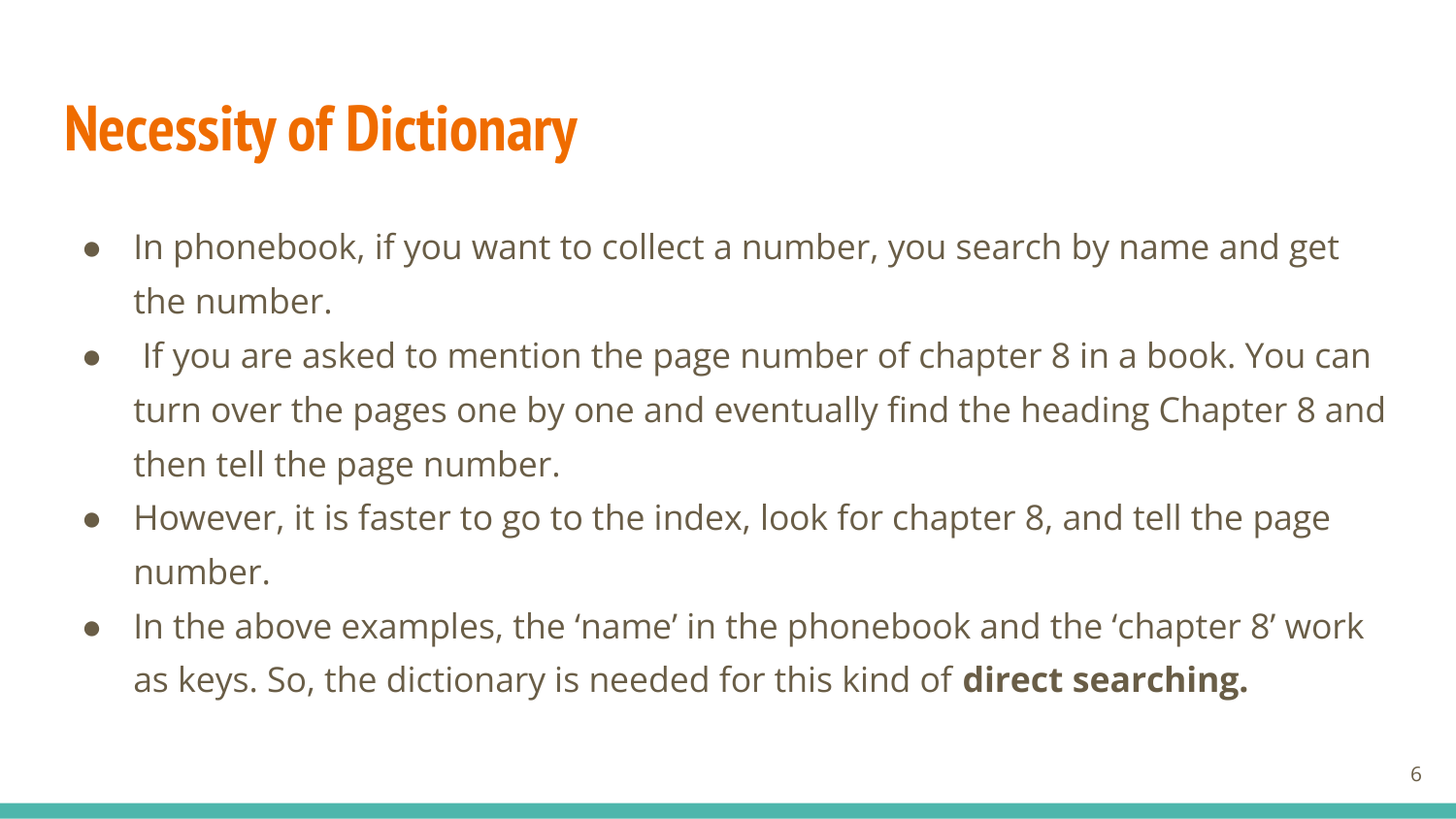

# Necessity of Dictionary
In phonebook, if you want to collect a number, you search by name and get the number.
 If you are asked to mention the page number of chapter 8 in a book. You can turn over the pages one by one and eventually find the heading Chapter 8 and then tell the page number.
However, it is faster to go to the index, look for chapter 8, and tell the page number.
In the above examples, the ‘name’ in the phonebook and the ‘chapter 8’ work as keys. So, the dictionary is needed for this kind of direct searching.
6